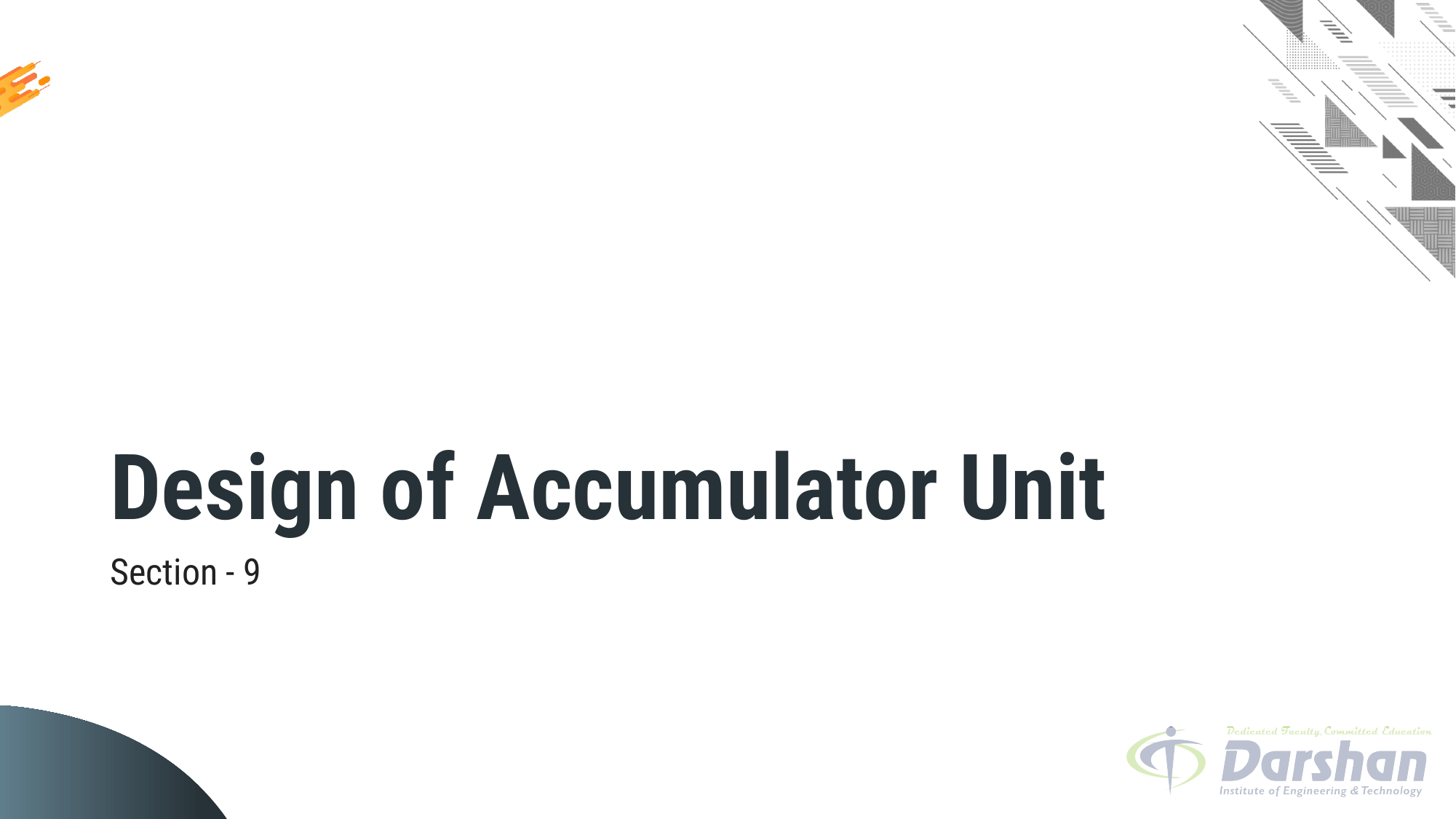

# Design of Accumulator Unit
Section - 9